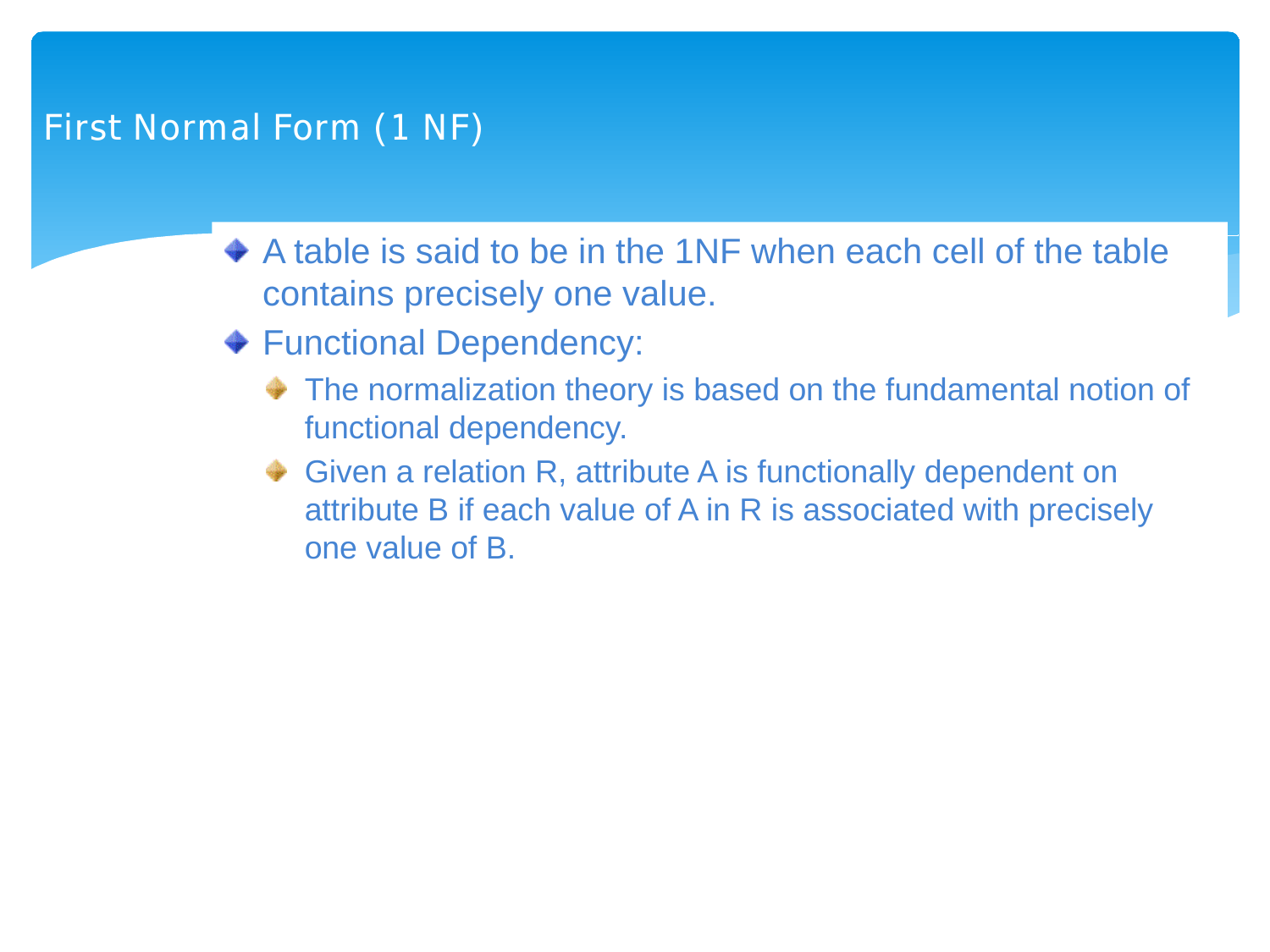

First Normal Form (1 NF)
A table is said to be in the 1NF when each cell of the table contains precisely one value.
Functional Dependency:
The normalization theory is based on the fundamental notion of functional dependency.
Given a relation R, attribute A is functionally dependent on attribute B if each value of A in R is associated with precisely one value of B.